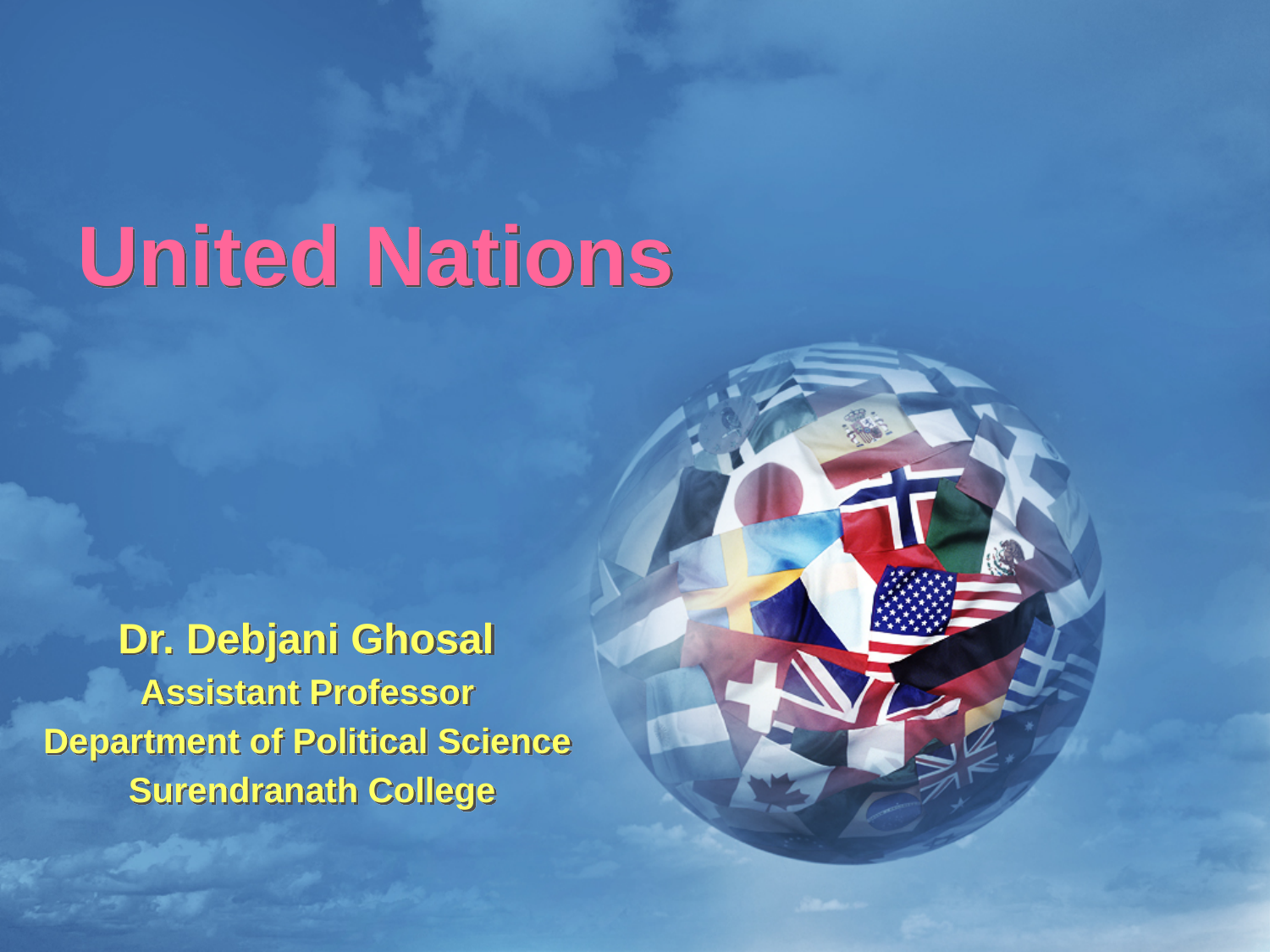

# United Nations
Dr. Debjani Ghosal
Assistant Professor
Department of Political Science
Surendranath College